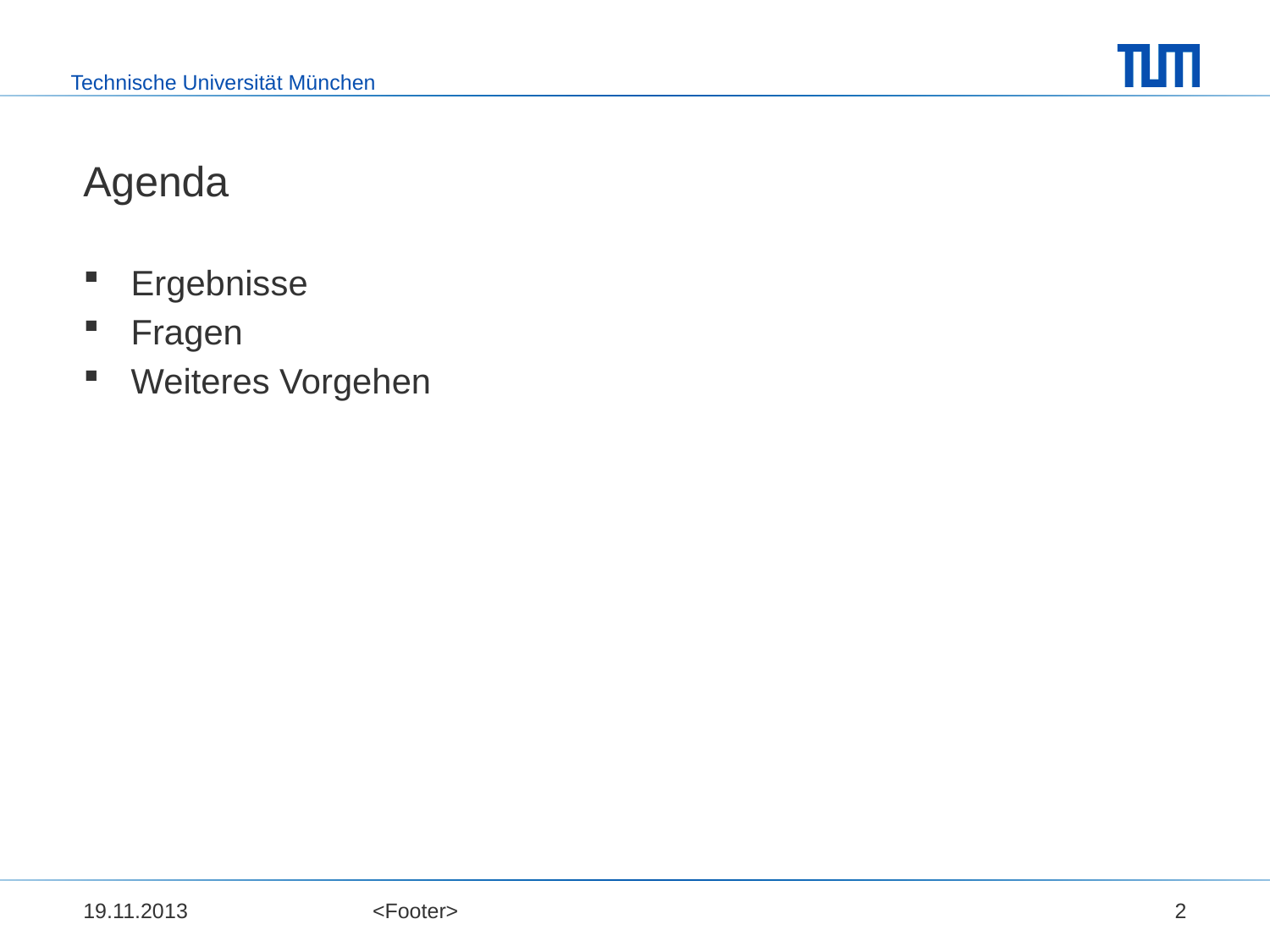

# Agenda
Ergebnisse
Fragen
Weiteres Vorgehen
19.11.2013
<Footer>
2